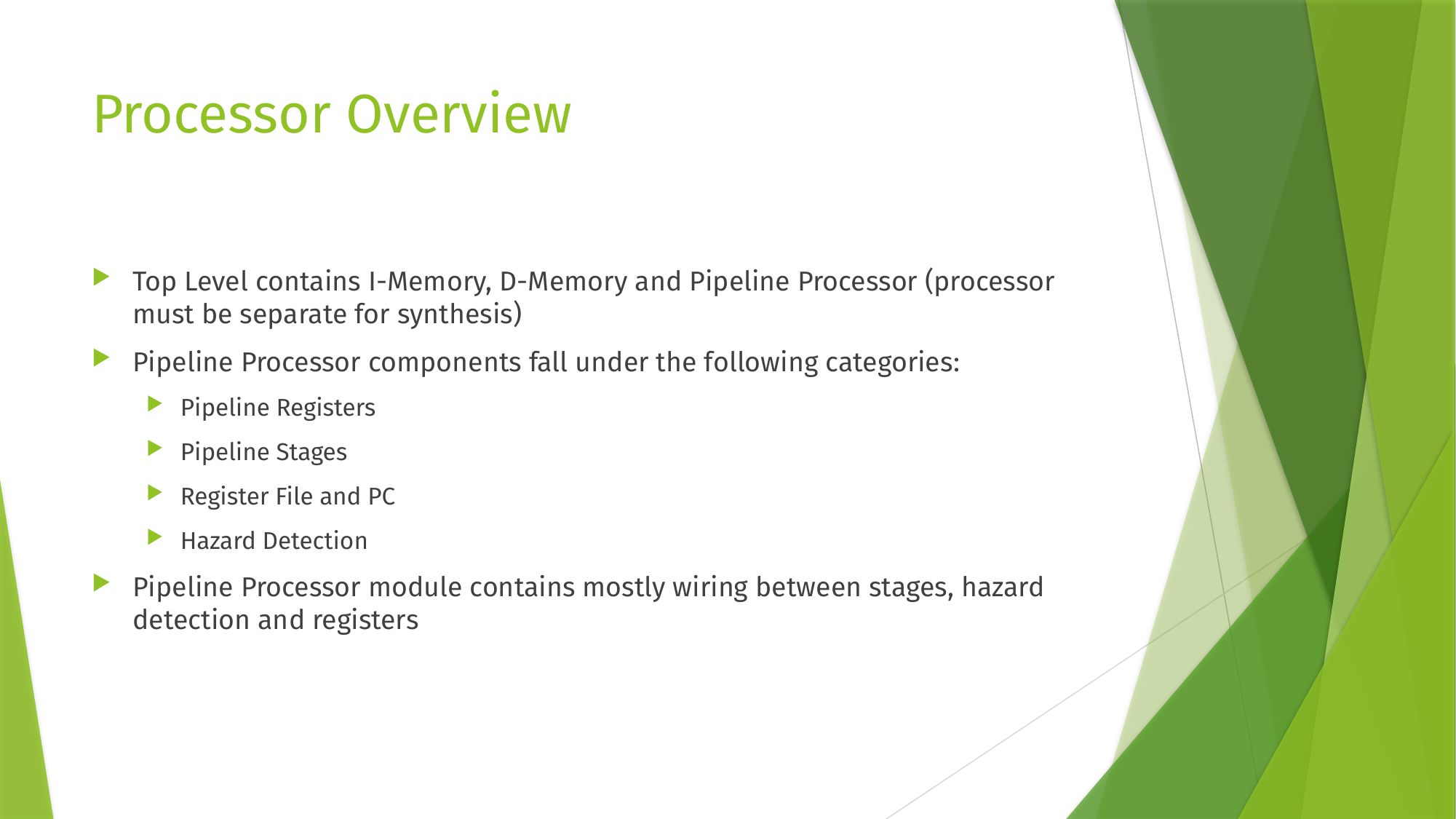

# Processor Overview
Top Level contains I-Memory, D-Memory and Pipeline Processor (processor must be separate for synthesis)
Pipeline Processor components fall under the following categories:
Pipeline Registers
Pipeline Stages
Register File and PC
Hazard Detection
Pipeline Processor module contains mostly wiring between stages, hazard detection and registers